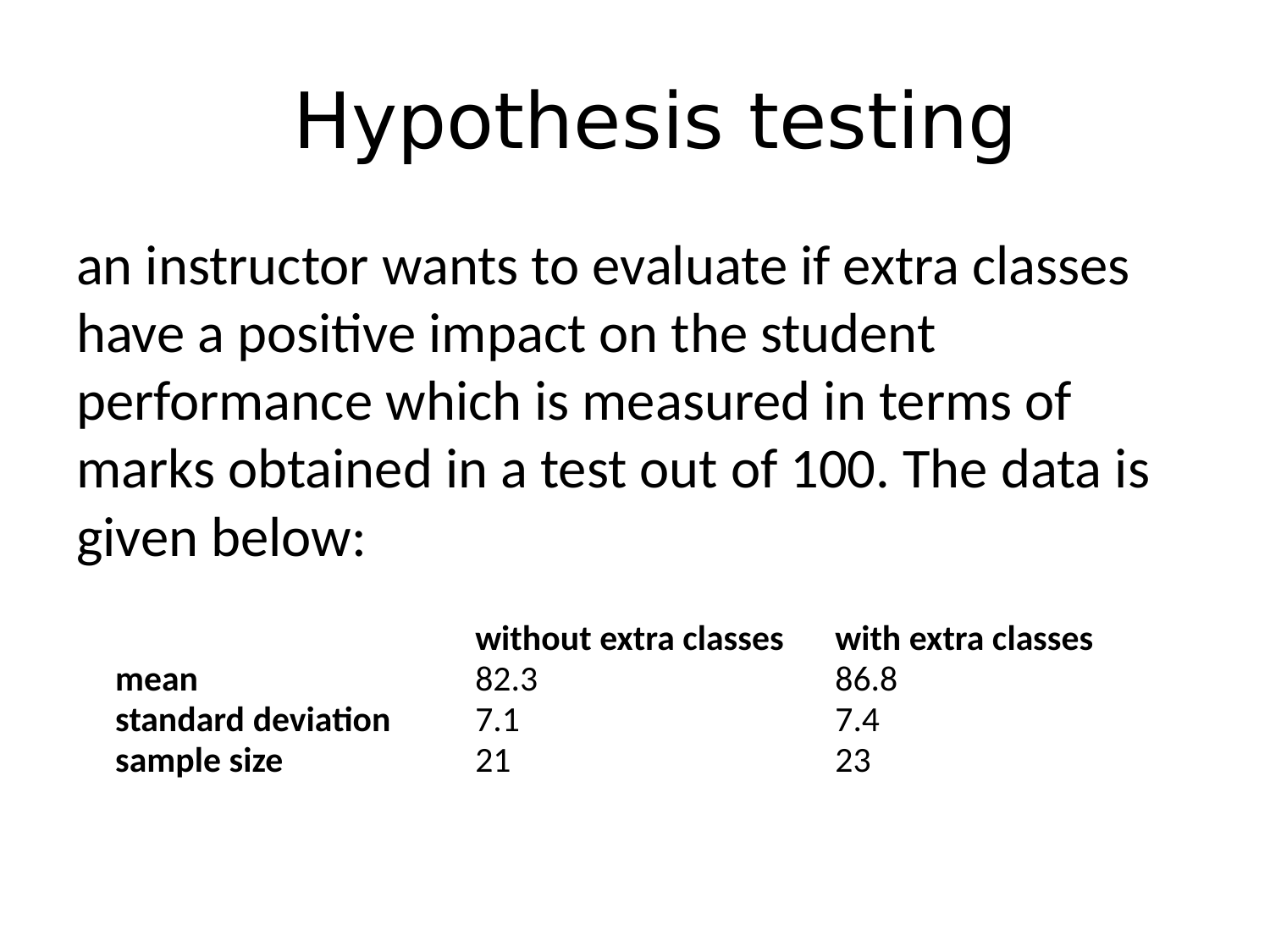

# Hypothesis testing
an instructor wants to evaluate if extra classes have a positive impact on the student performance which is measured in terms of marks obtained in a test out of 100. The data is given below:

|  | without extra classes | with extra classes |
| --- | --- | --- |
| mean | 82.3 | 86.8 |
| standard deviation | 7.1 | 7.4 |
| sample size | 21 | 23 |